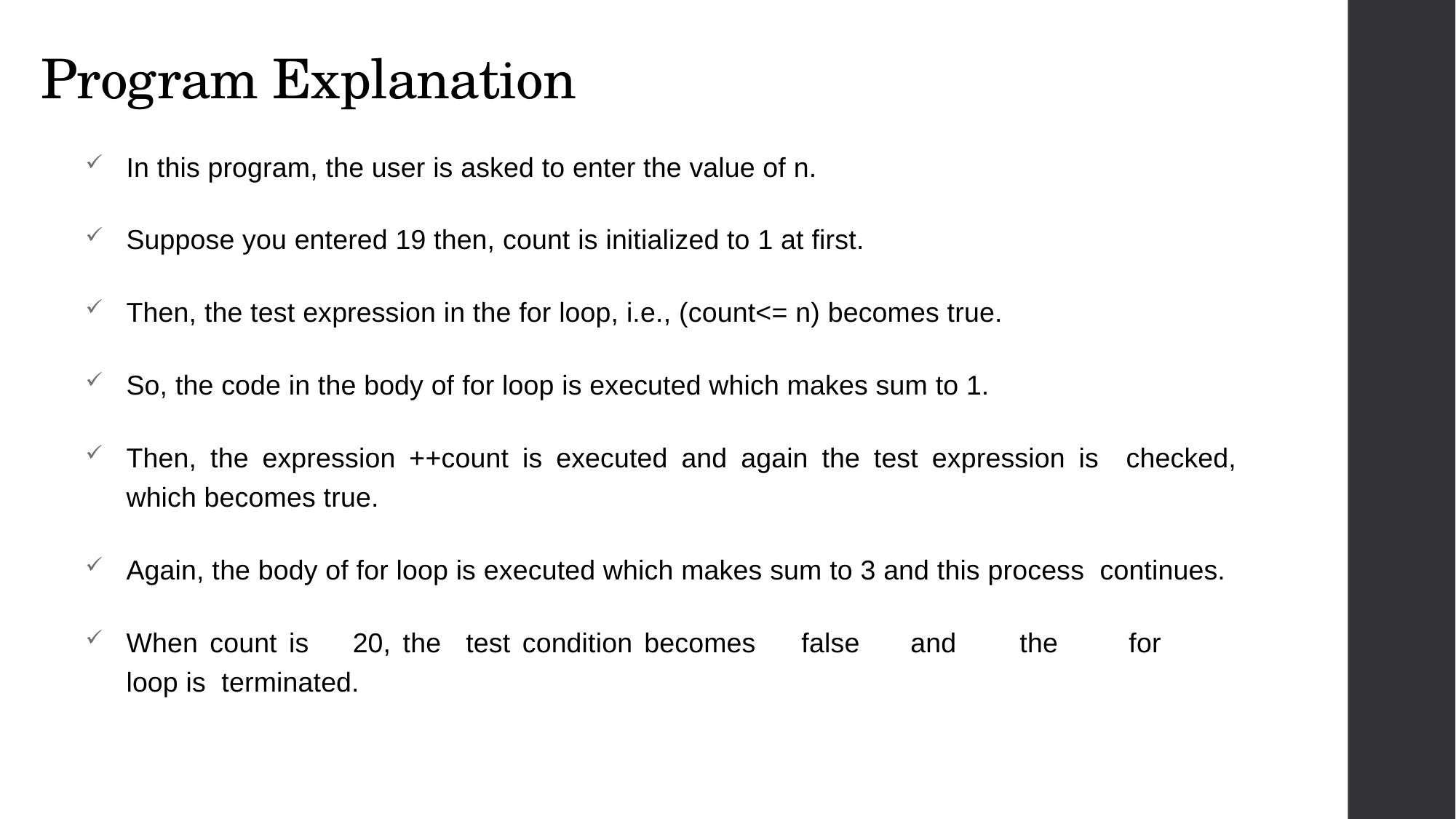

# Program Explanation
In this program, the user is asked to enter the value of n.
Suppose you entered 19 then, count is initialized to 1 at first.
Then, the test expression in the for loop, i.e., (count<= n) becomes true.
So, the code in the body of for loop is executed which makes sum to 1.
Then, the expression ++count is executed and again the test expression is  checked, which becomes true.
Again, the body of for loop is executed which makes sum to 3 and this process  continues.
When count is	20, the	test condition becomes	false	and	the	for	loop is  terminated.